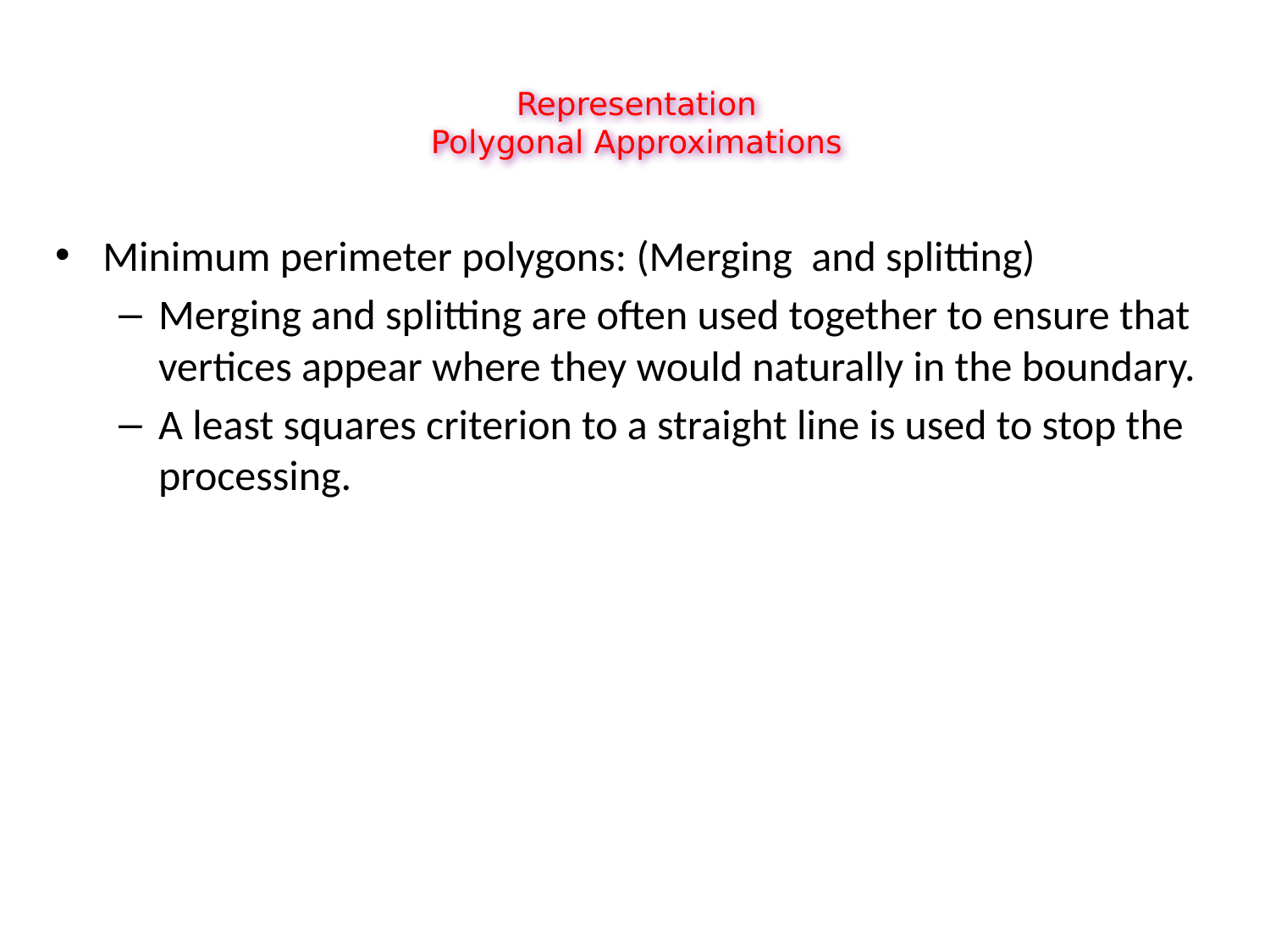

Representation
Polygonal Approximations
Minimum perimeter polygons: (Merging  and splitting)
Merging and splitting are often used together to ensure that vertices appear where they would naturally in the boundary.
A least squares criterion to a straight line is used to stop the processing.